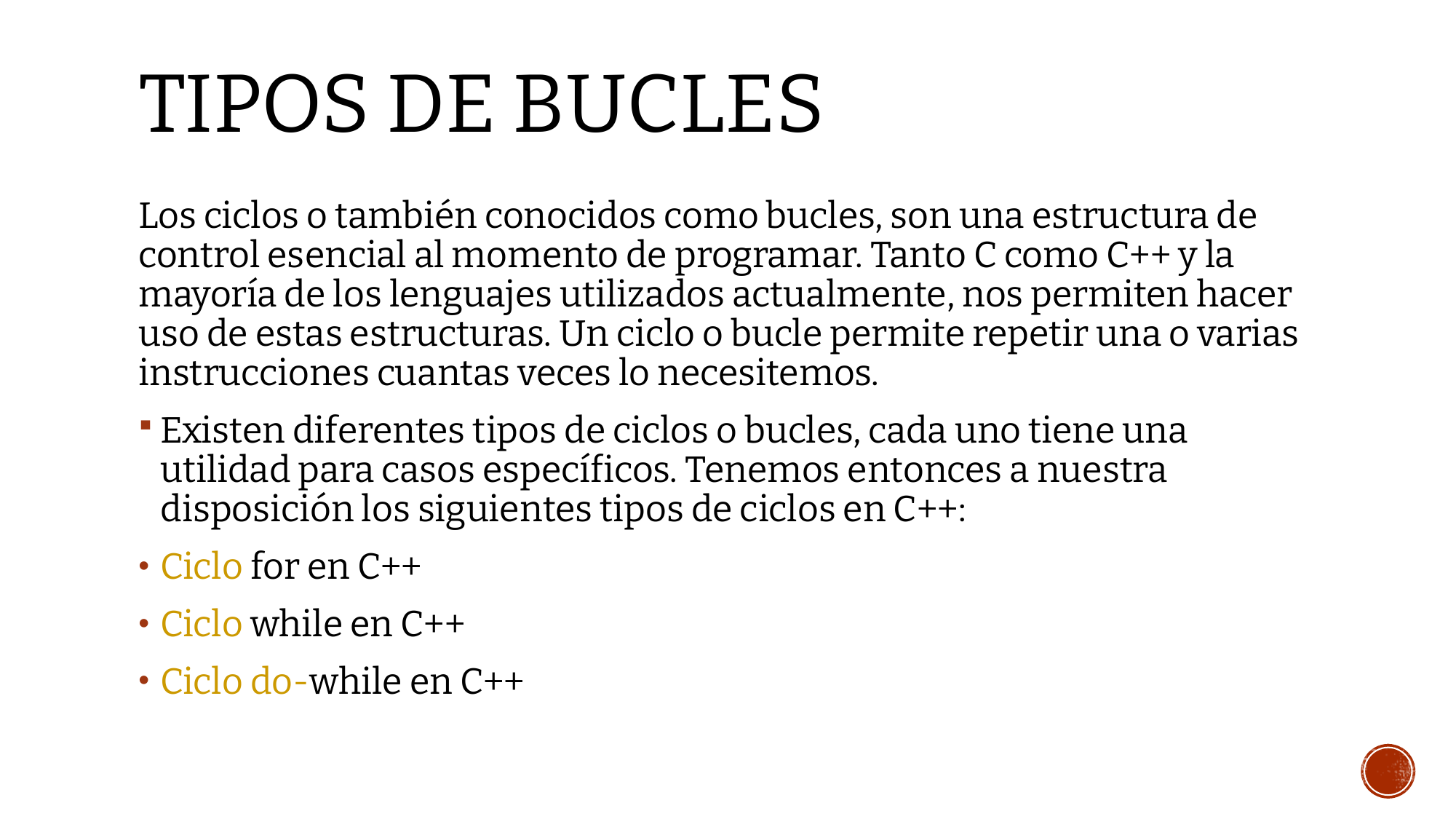

# Tipos de bucles
Los ciclos o también conocidos como bucles, son una estructura de control esencial al momento de programar. Tanto C como C++ y la mayoría de los lenguajes utilizados actualmente, nos permiten hacer uso de estas estructuras. Un ciclo o bucle permite repetir una o varias instrucciones cuantas veces lo necesitemos.
Existen diferentes tipos de ciclos o bucles, cada uno tiene una utilidad para casos específicos. Tenemos entonces a nuestra disposición los siguientes tipos de ciclos en C++:
Ciclo for en C++
Ciclo while en C++
Ciclo do-while en C++